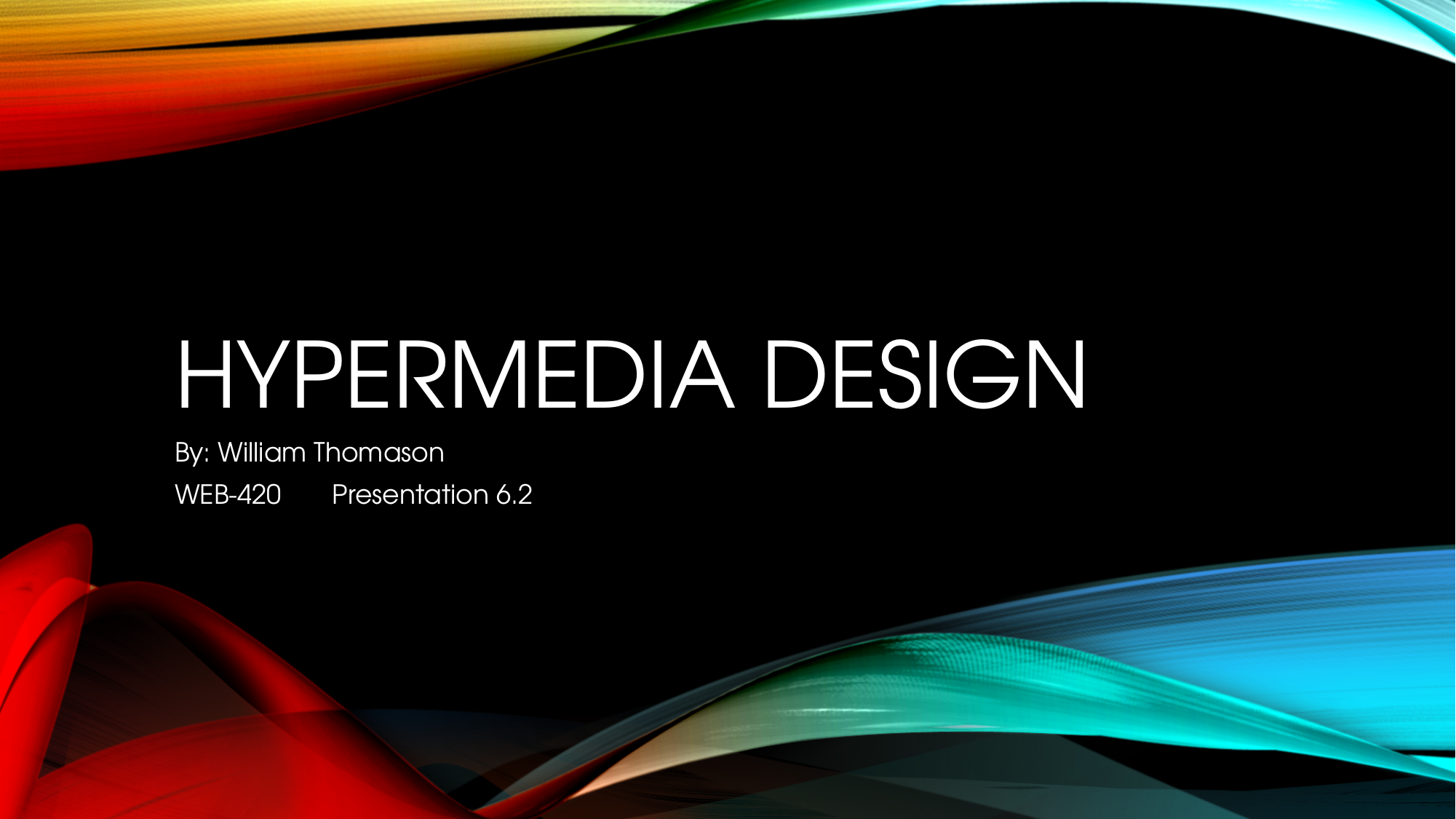

# Hypermedia Design
By: William Thomason
WEB-420       Presentation 6.2